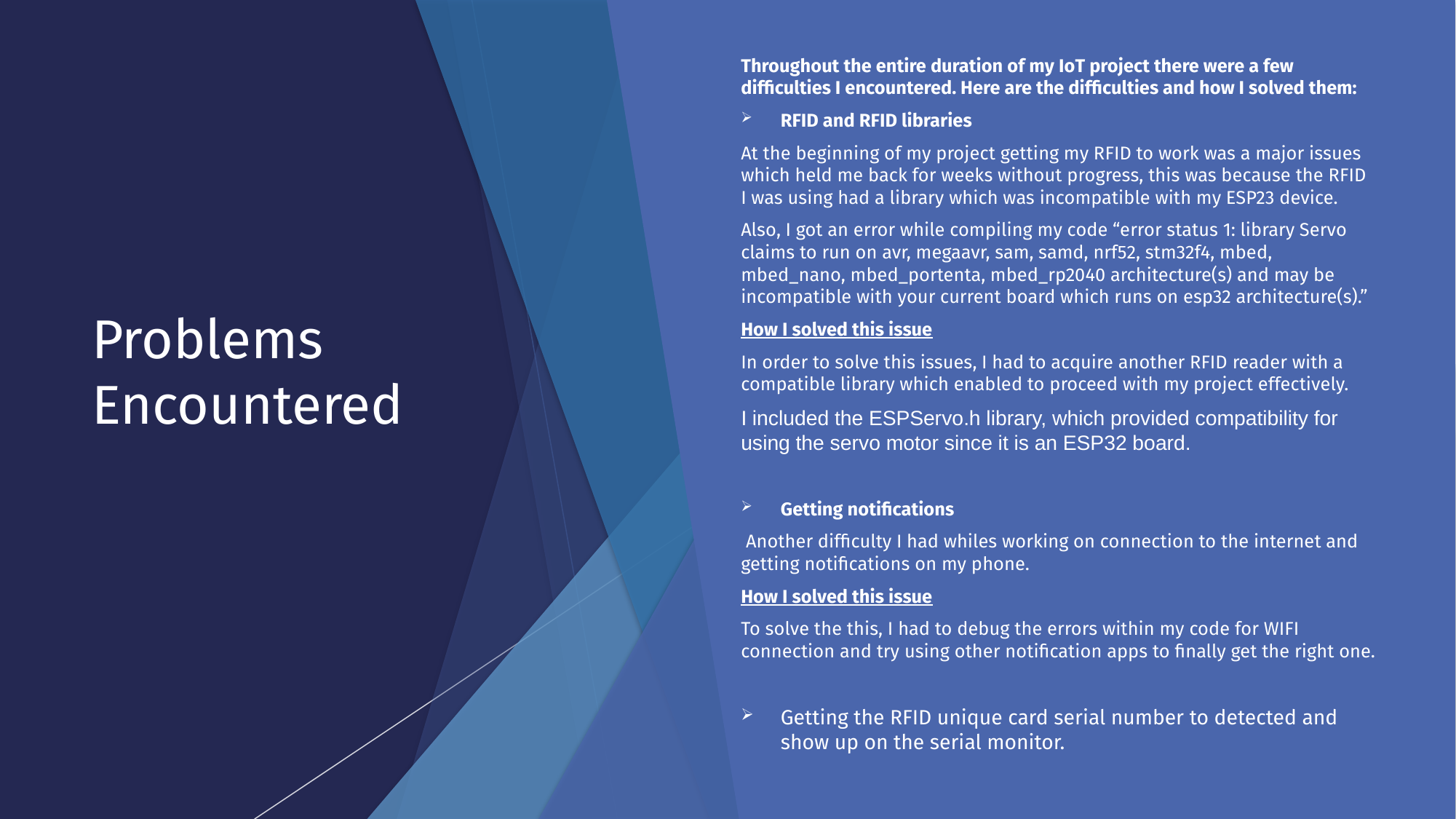

Throughout the entire duration of my IoT project there were a few difficulties I encountered. Here are the difficulties and how I solved them:
RFID and RFID libraries
At the beginning of my project getting my RFID to work was a major issues which held me back for weeks without progress, this was because the RFID I was using had a library which was incompatible with my ESP23 device.
Also, I got an error while compiling my code “error status 1: library Servo claims to run on avr, megaavr, sam, samd, nrf52, stm32f4, mbed, mbed_nano, mbed_portenta, mbed_rp2040 architecture(s) and may be incompatible with your current board which runs on esp32 architecture(s).”
How I solved this issue
In order to solve this issues, I had to acquire another RFID reader with a compatible library which enabled to proceed with my project effectively.
I included the ESPServo.h library, which provided compatibility for using the servo motor since it is an ESP32 board.

Getting notifications
 Another difficulty I had whiles working on connection to the internet and getting notifications on my phone.
How I solved this issue
To solve the this, I had to debug the errors within my code for WIFI connection and try using other notification apps to finally get the right one.

Getting the RFID unique card serial number to detected and show up on the serial monitor.

# Problems Encountered